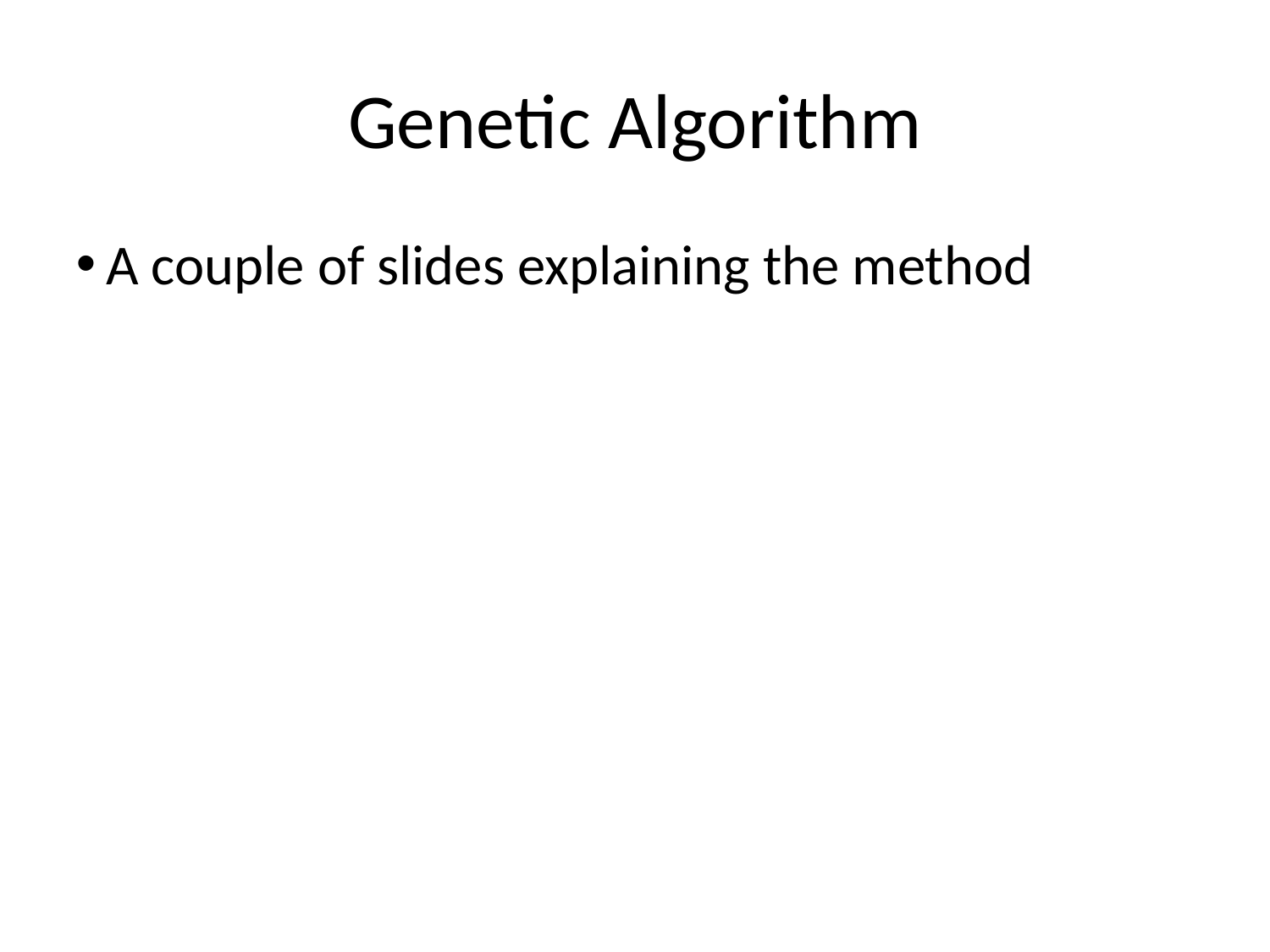

Genetic Algorithm
A couple of slides explaining the method